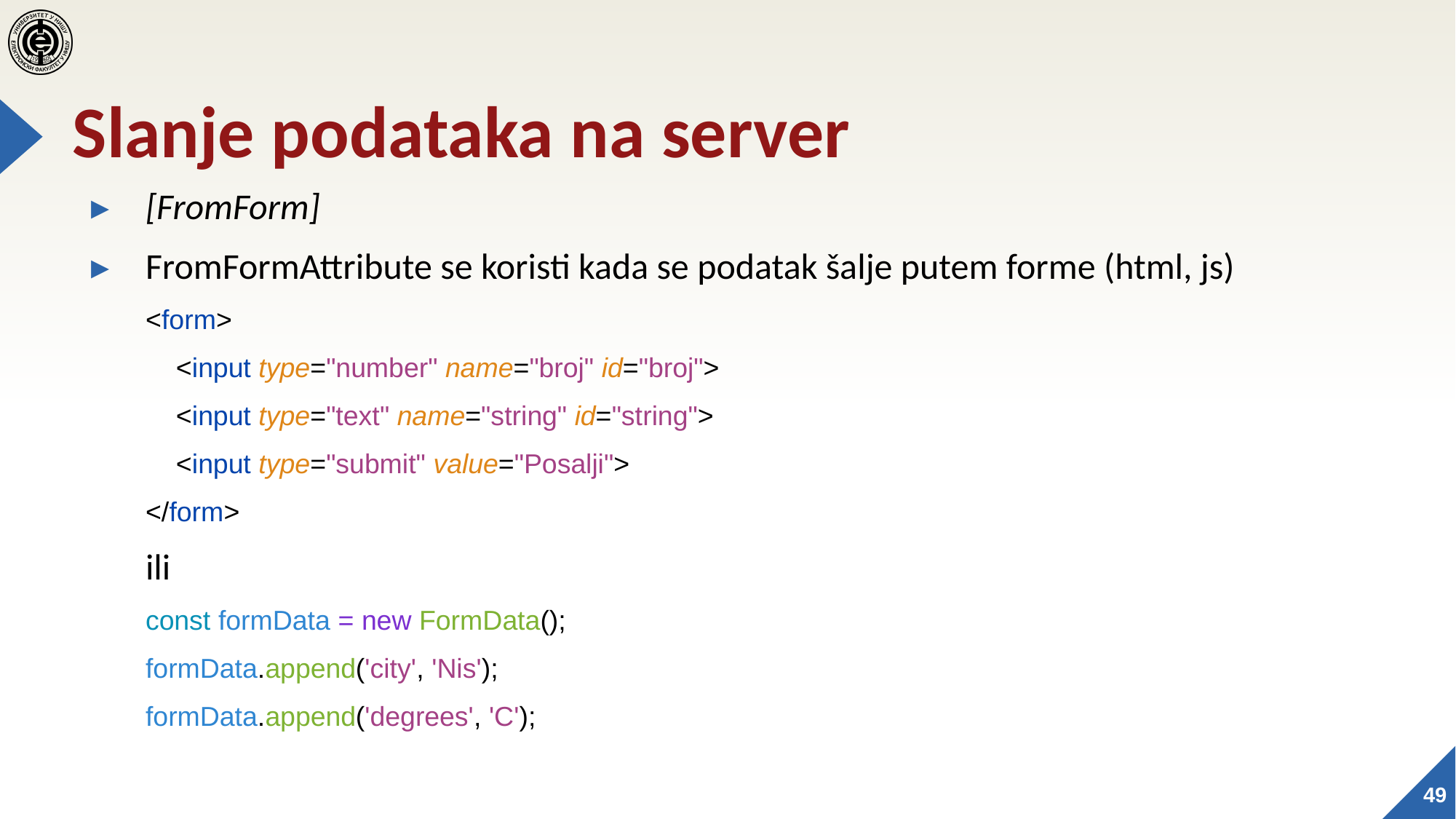

# Slanje podataka na server
[FromForm]
FromFormAttribute se koristi kada se podatak šalje putem forme (html, js)
<form>
    <input type="number" name="broj" id="broj">
    <input type="text" name="string" id="string">
    <input type="submit" value="Posalji">
</form>
ili
const formData = new FormData();
formData.append('city', 'Nis');
formData.append('degrees', 'C');
49